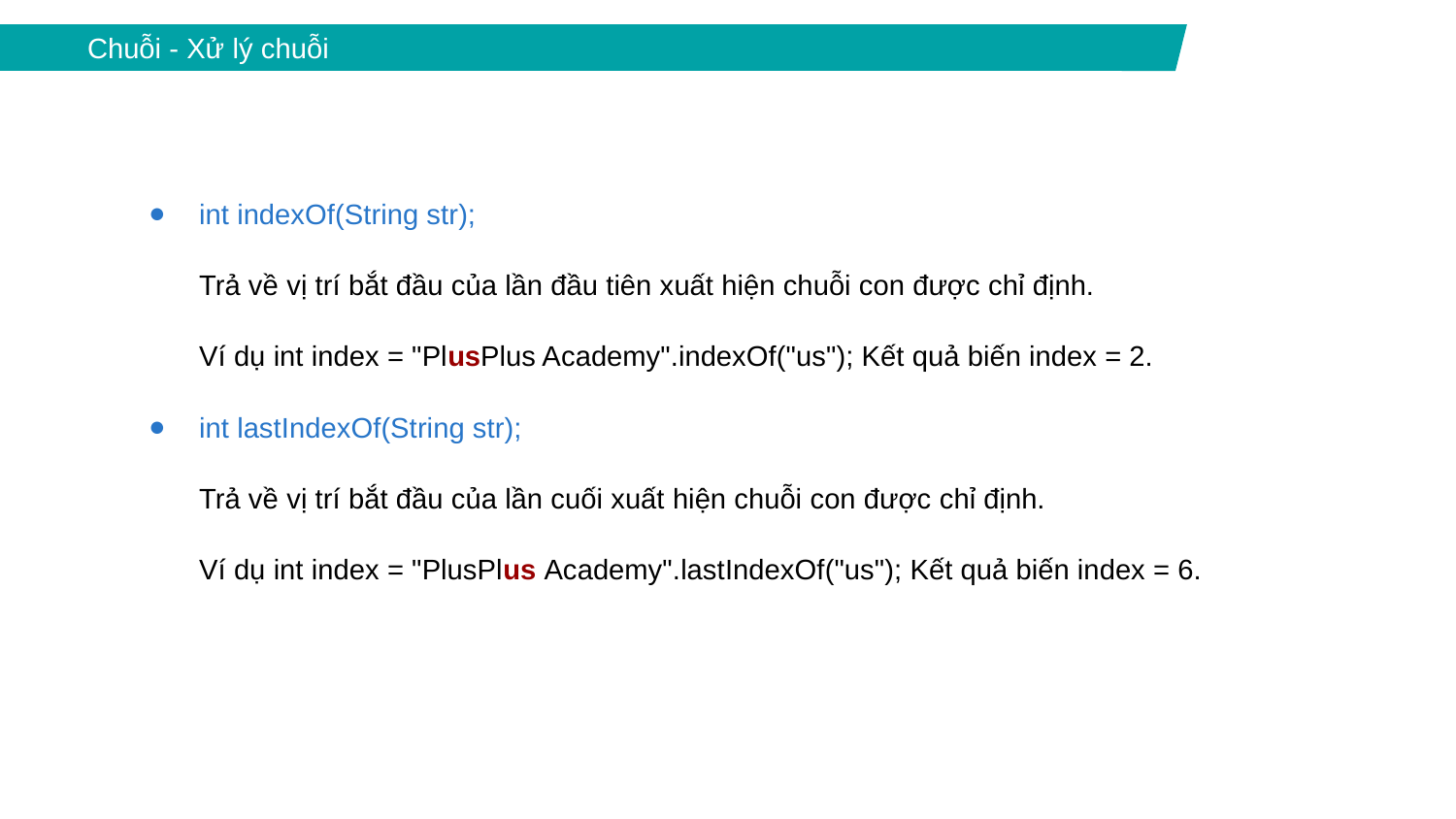

Chuỗi - Xử lý chuỗi

int indexOf(String str);
Trả về vị trí bắt đầu của lần đầu tiên xuất hiện chuỗi con được chỉ định.
Ví dụ int index = "PlusPlus Academy".indexOf("us"); Kết quả biến index = 2.
int lastIndexOf(String str);
Trả về vị trí bắt đầu của lần cuối xuất hiện chuỗi con được chỉ định.
Ví dụ int index = "PlusPlus Academy".lastIndexOf("us"); Kết quả biến index = 6.